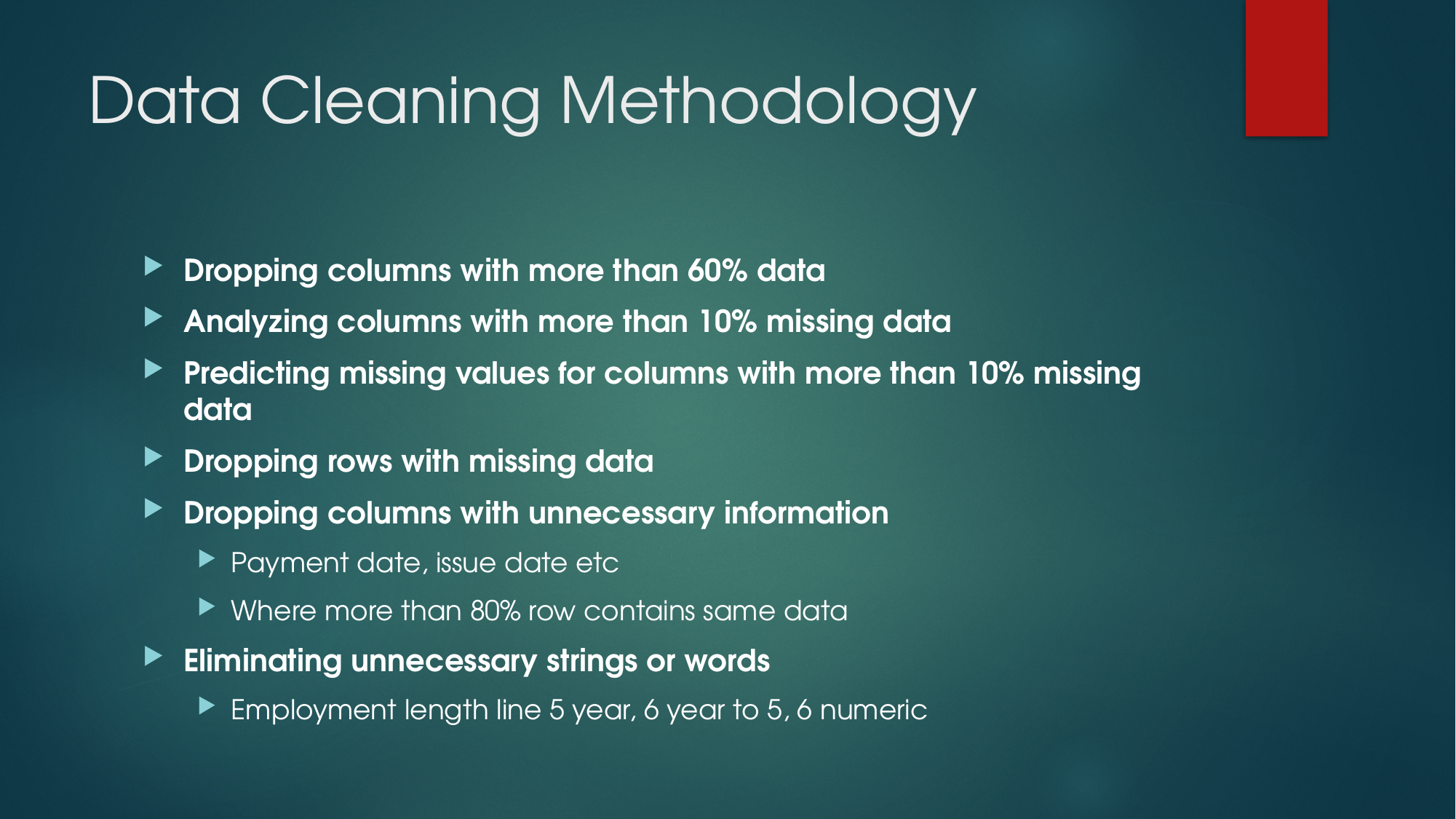

# Data Cleaning Methodology
Dropping columns with more than 60% data
Analyzing columns with more than 10% missing data
Predicting missing values for columns with more than 10% missing data
Dropping rows with missing data
Dropping columns with unnecessary information
Payment date, issue date etc
Where more than 80% row contains same data
Eliminating unnecessary strings or words
Employment length line 5 year, 6 year to 5, 6 numeric